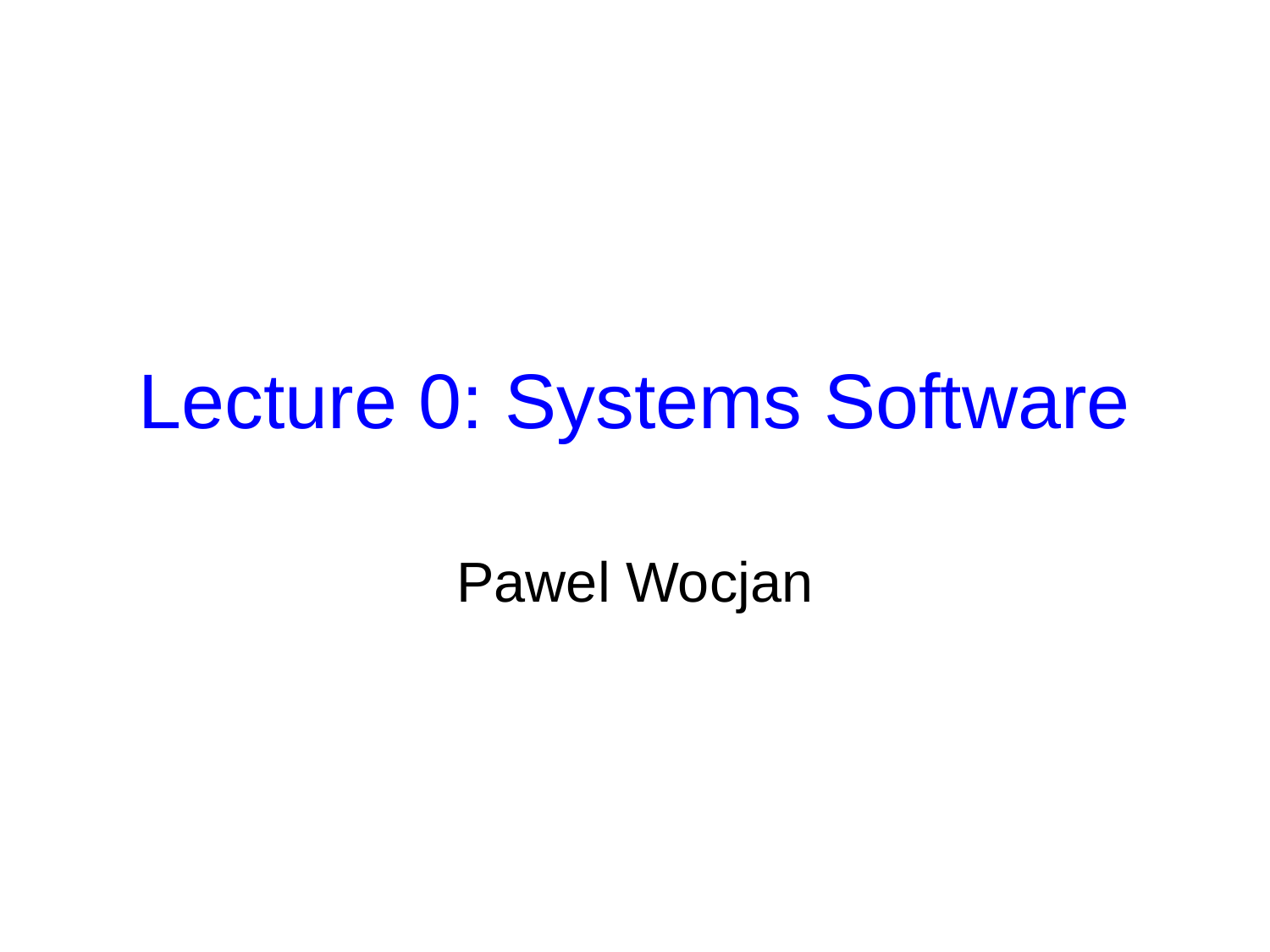

# Lecture 0: Systems Software
Pawel Wocjan